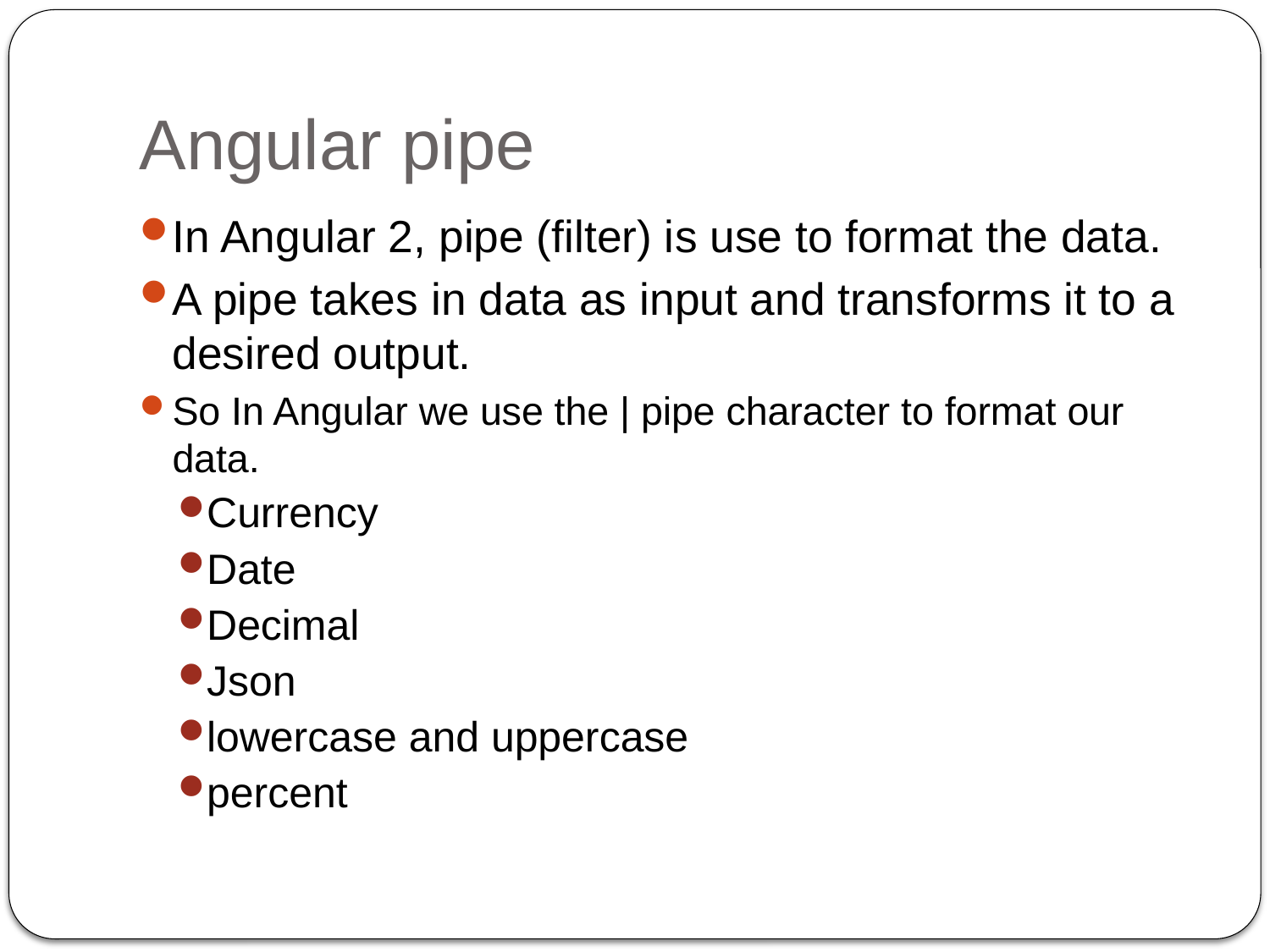

# Angular pipe
In Angular 2, pipe (filter) is use to format the data.
A pipe takes in data as input and transforms it to a desired output.
So In Angular we use the | pipe character to format our data.
Currency
Date
Decimal
Json
lowercase and uppercase
percent